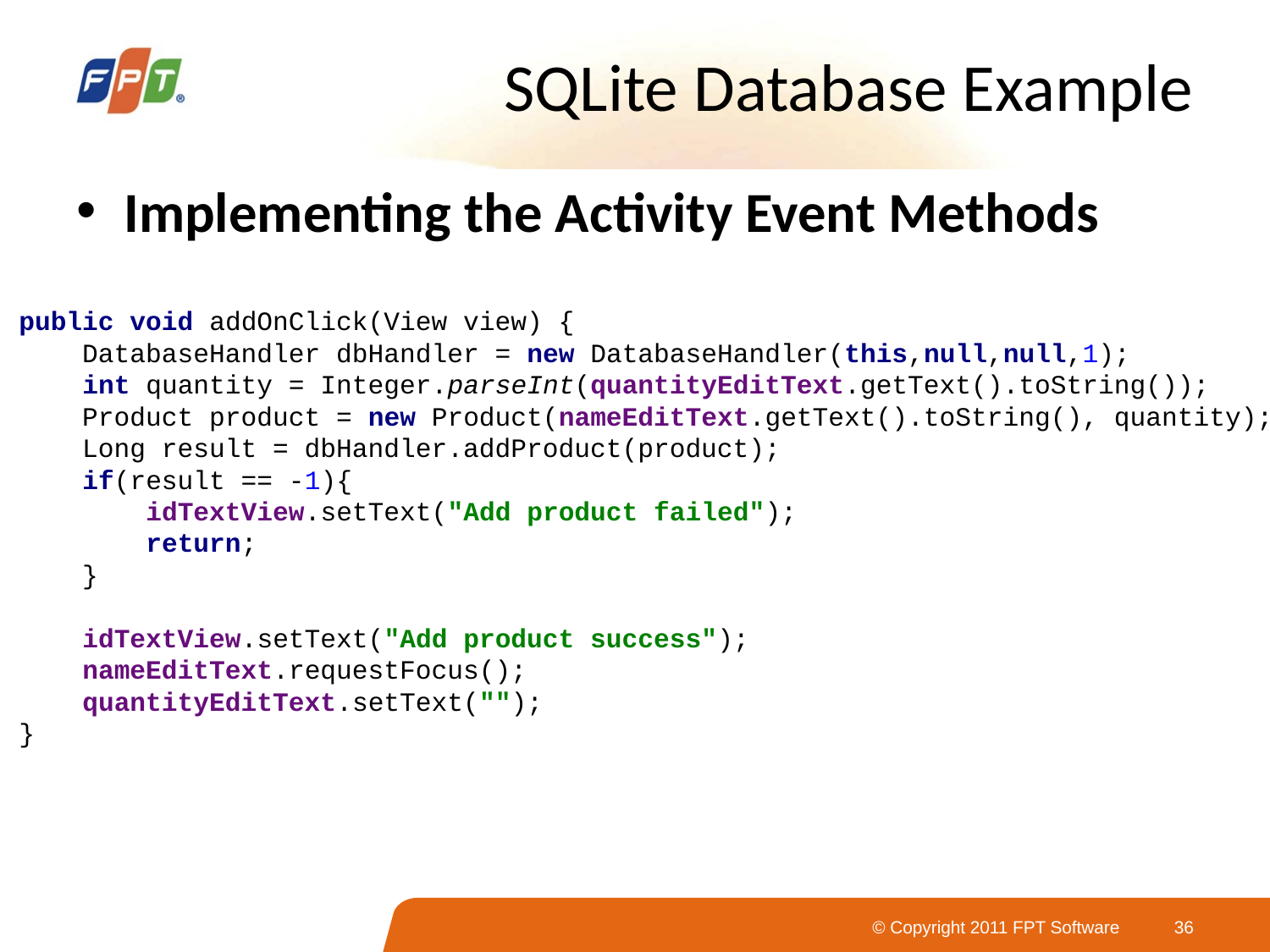

# SQLite Database Example
Implementing the Activity Event Methods
public void addOnClick(View view) {
    DatabaseHandler dbHandler = new DatabaseHandler(this,null,null,1);
    int quantity = Integer.parseInt(quantityEditText.getText().toString());
    Product product = new Product(nameEditText.getText().toString(), quantity);
    Long result = dbHandler.addProduct(product);
    if(result == -1){
        idTextView.setText("Add product failed");
        return;
    }
    idTextView.setText("Add product success");
    nameEditText.requestFocus();
    quantityEditText.setText("");
}